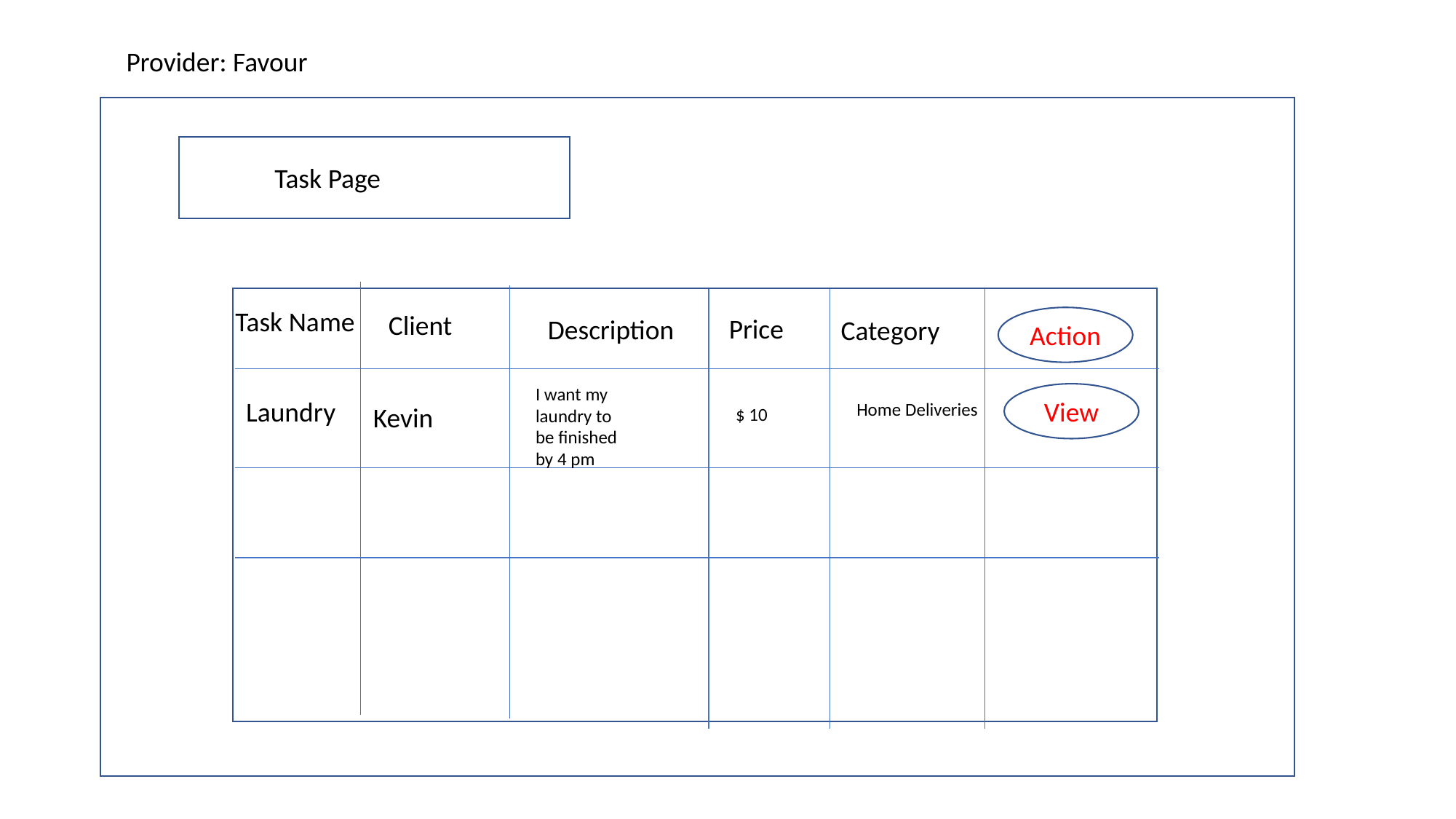

Provider: Favour

 :
Task Page

Task Name
Client
Price
Description
Action
Category
I want my laundry to be finished by 4 pm
View
Laundry
Home Deliveries
Kevin
$ 10